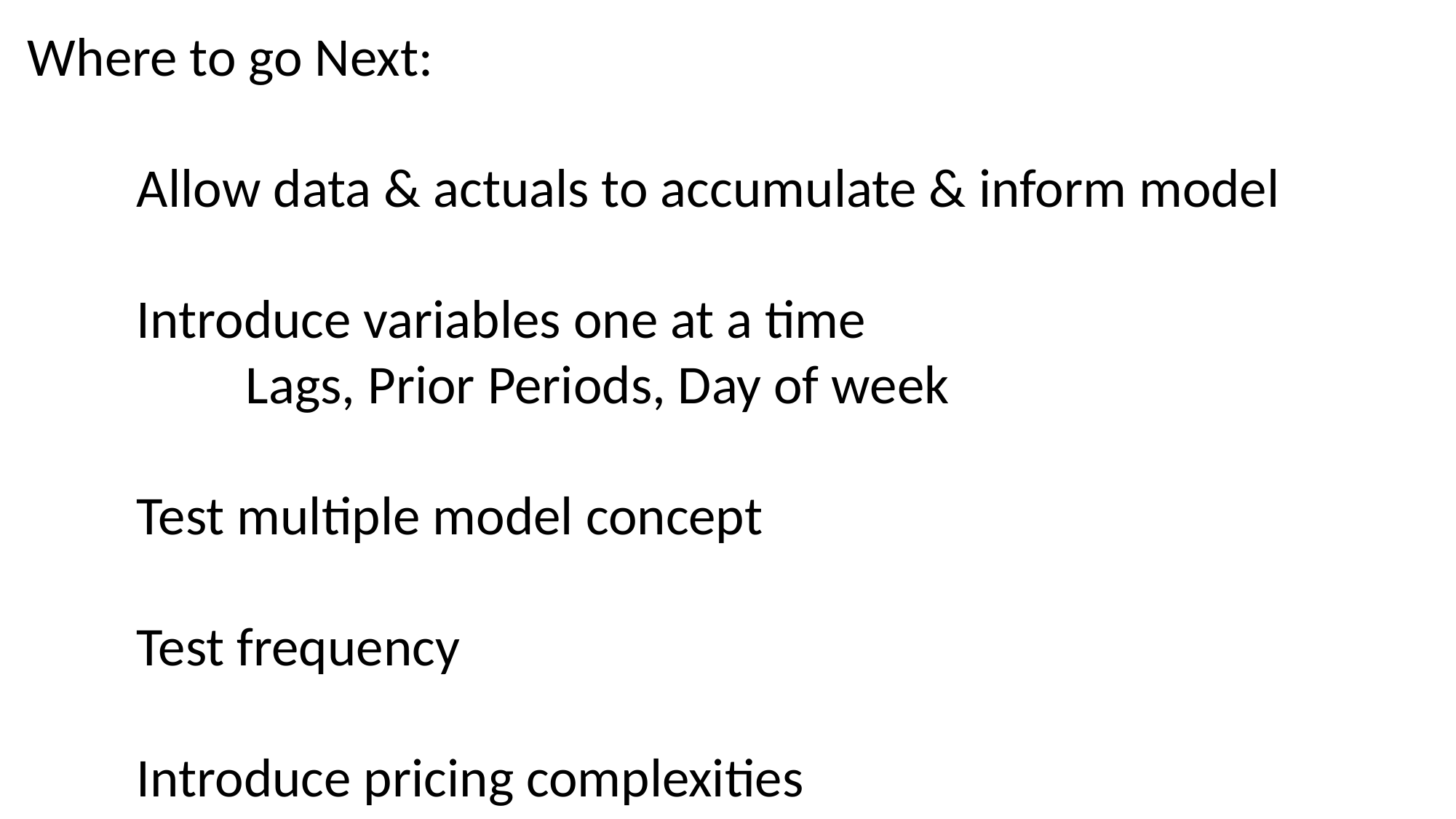

Where to go Next:

	Allow data & actuals to accumulate & inform model

	Introduce variables one at a time
		Lags, Prior Periods, Day of week

	Test multiple model concept

	Test frequency

	Introduce pricing complexities